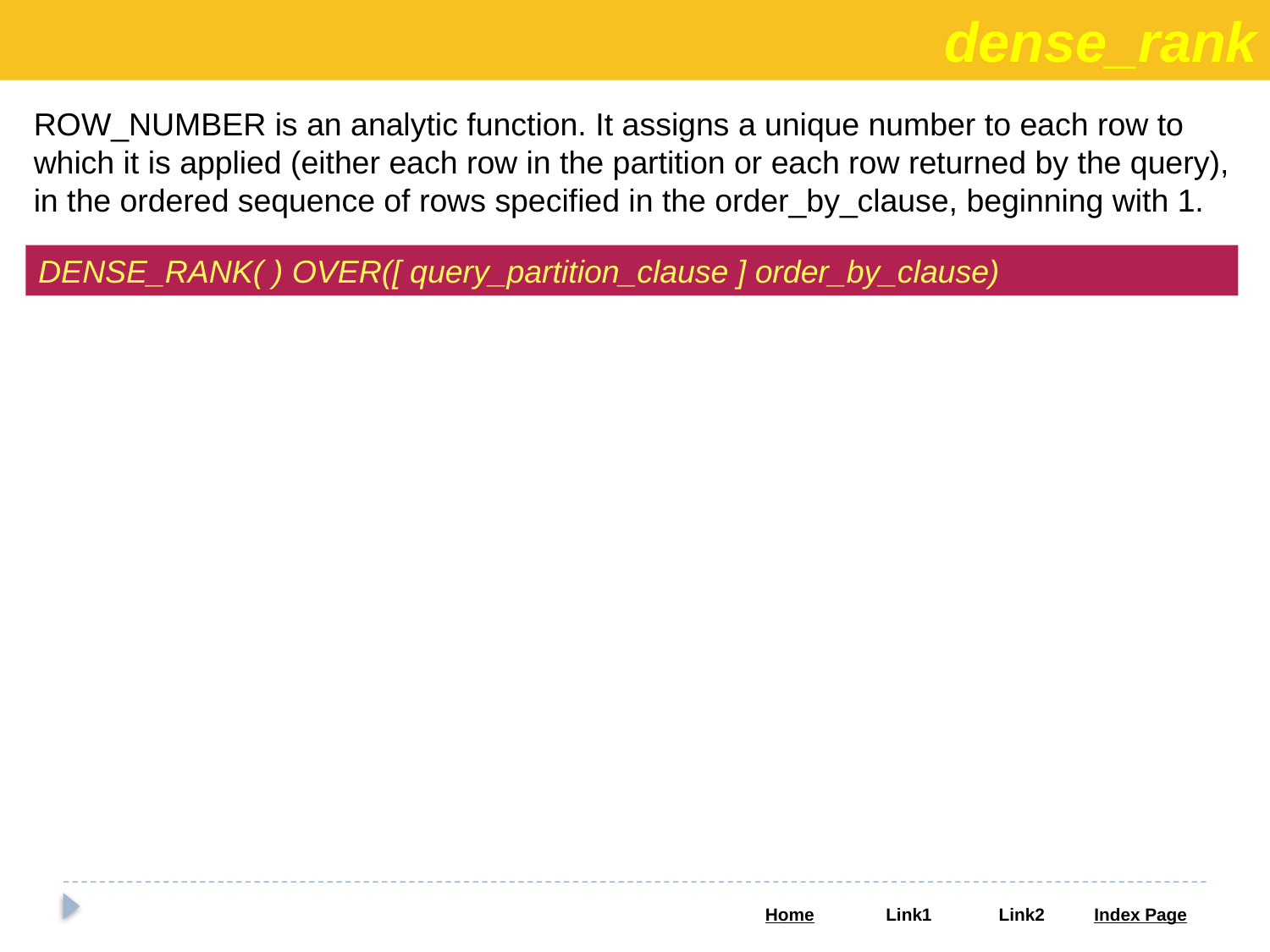

dense_rank
ROW_NUMBER is an analytic function. It assigns a unique number to each row to which it is applied (either each row in the partition or each row returned by the query), in the ordered sequence of rows specified in the order_by_clause, beginning with 1.
DENSE_RANK( ) OVER([ query_partition_clause ] order_by_clause)